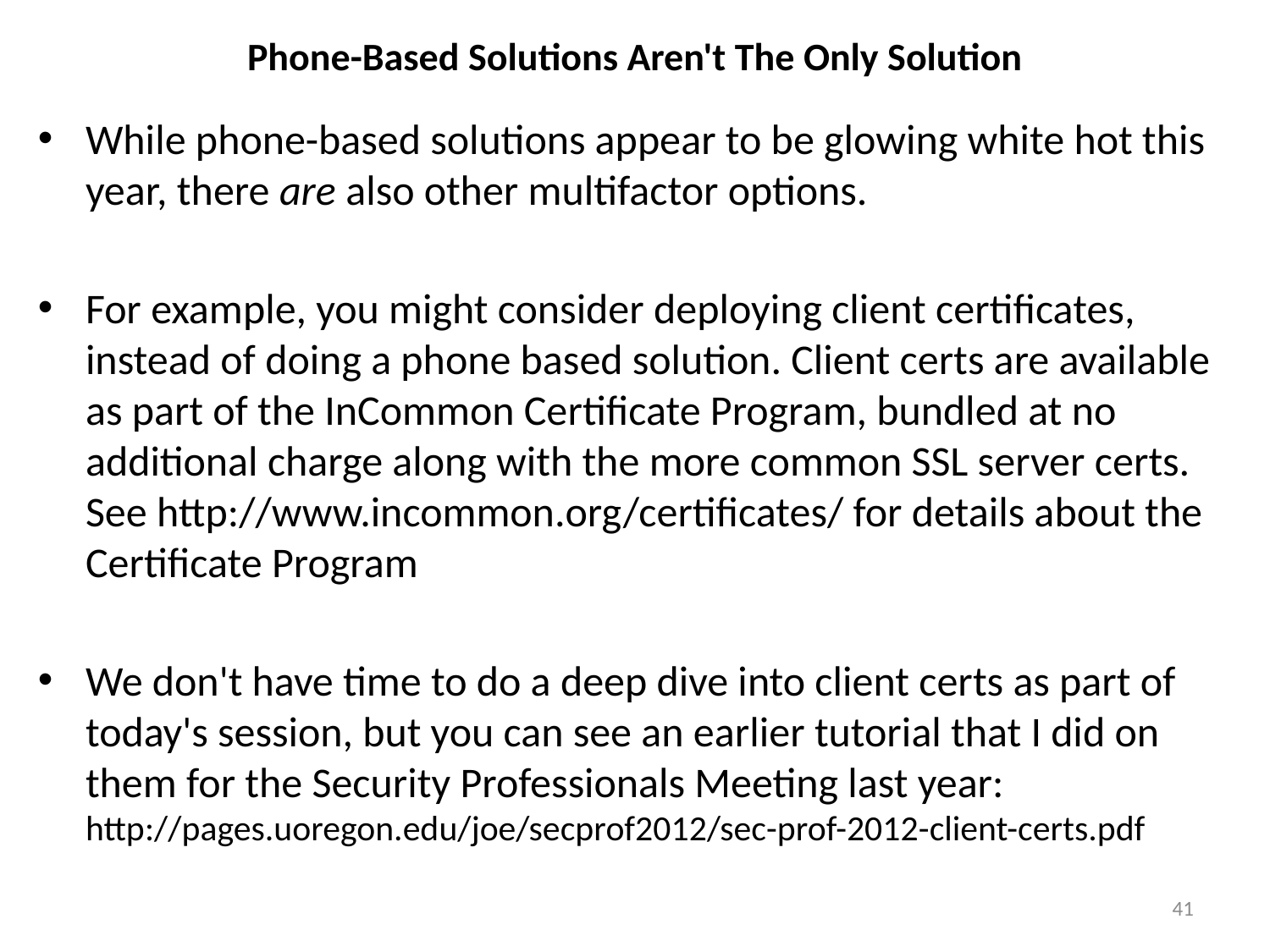

# Phone-Based Solutions Aren't The Only Solution
While phone-based solutions appear to be glowing white hot this year, there are also other multifactor options.

For example, you might consider deploying client certificates, instead of doing a phone based solution. Client certs are available as part of the InCommon Certificate Program, bundled at no additional charge along with the more common SSL server certs. See http://www.incommon.org/certificates/ for details about the Certificate Program

We don't have time to do a deep dive into client certs as part of today's session, but you can see an earlier tutorial that I did on them for the Security Professionals Meeting last year:
http://pages.uoregon.edu/joe/secprof2012/sec-prof-2012-client-certs.pdf
41